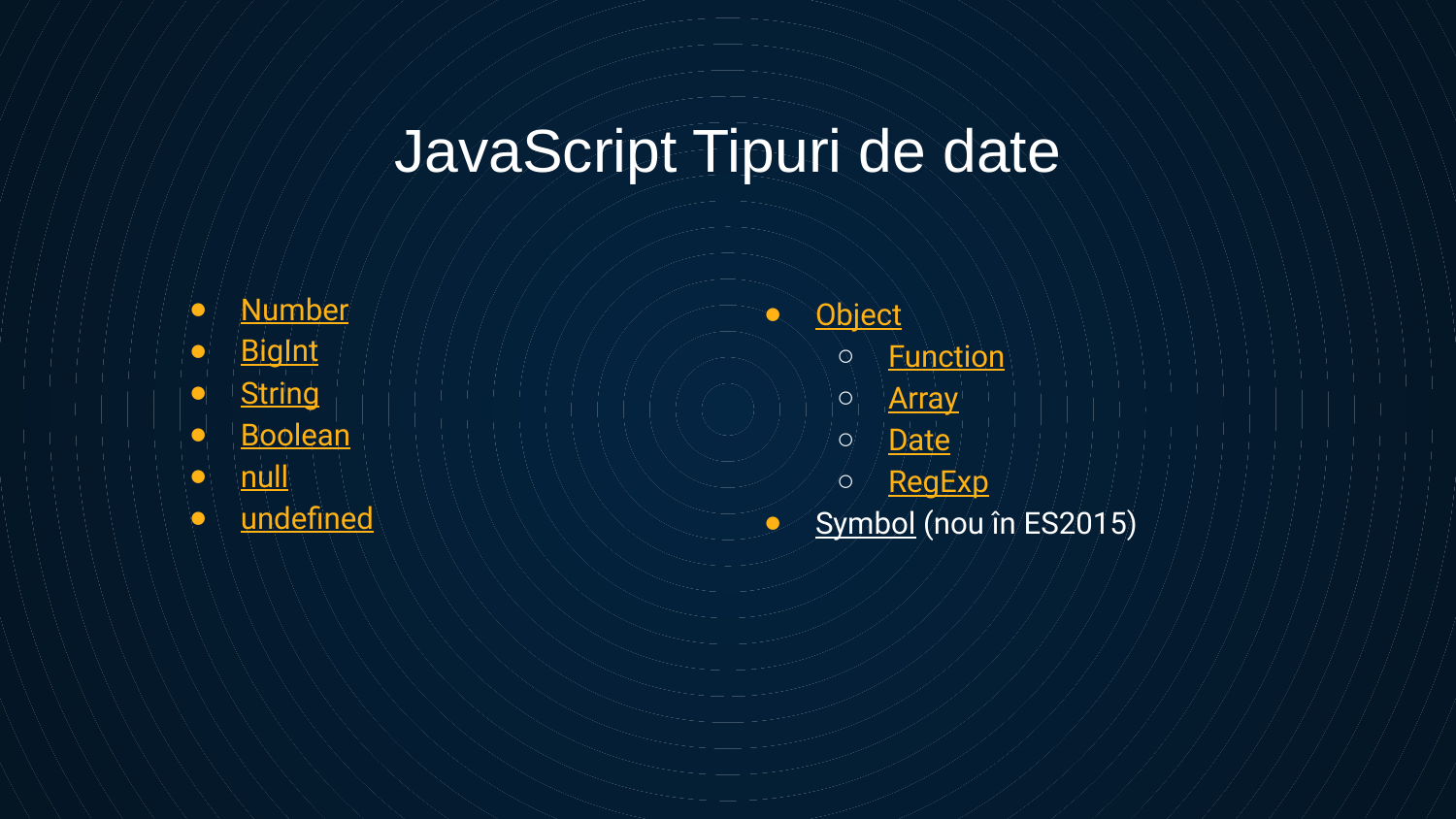

JavaScript Tipuri de date
Number
BigInt
String
Boolean
null
undefined
Object
Function
Array
Date
RegExp
Symbol (nou în ES2015)